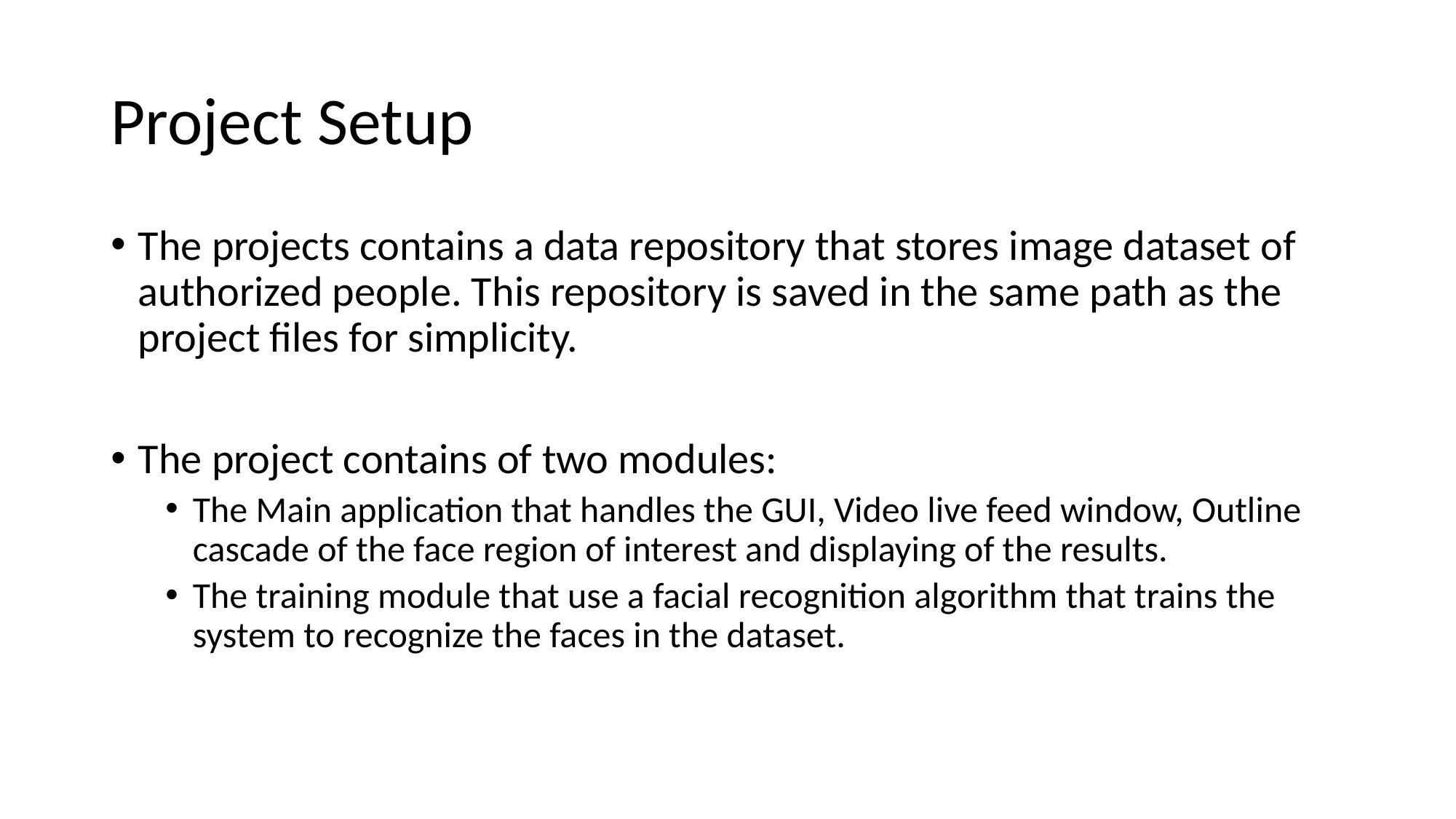

# Project Setup
The projects contains a data repository that stores image dataset of authorized people. This repository is saved in the same path as the project files for simplicity.

The project contains of two modules:
The Main application that handles the GUI, Video live feed window, Outline cascade of the face region of interest and displaying of the results.
The training module that use a facial recognition algorithm that trains the system to recognize the faces in the dataset.